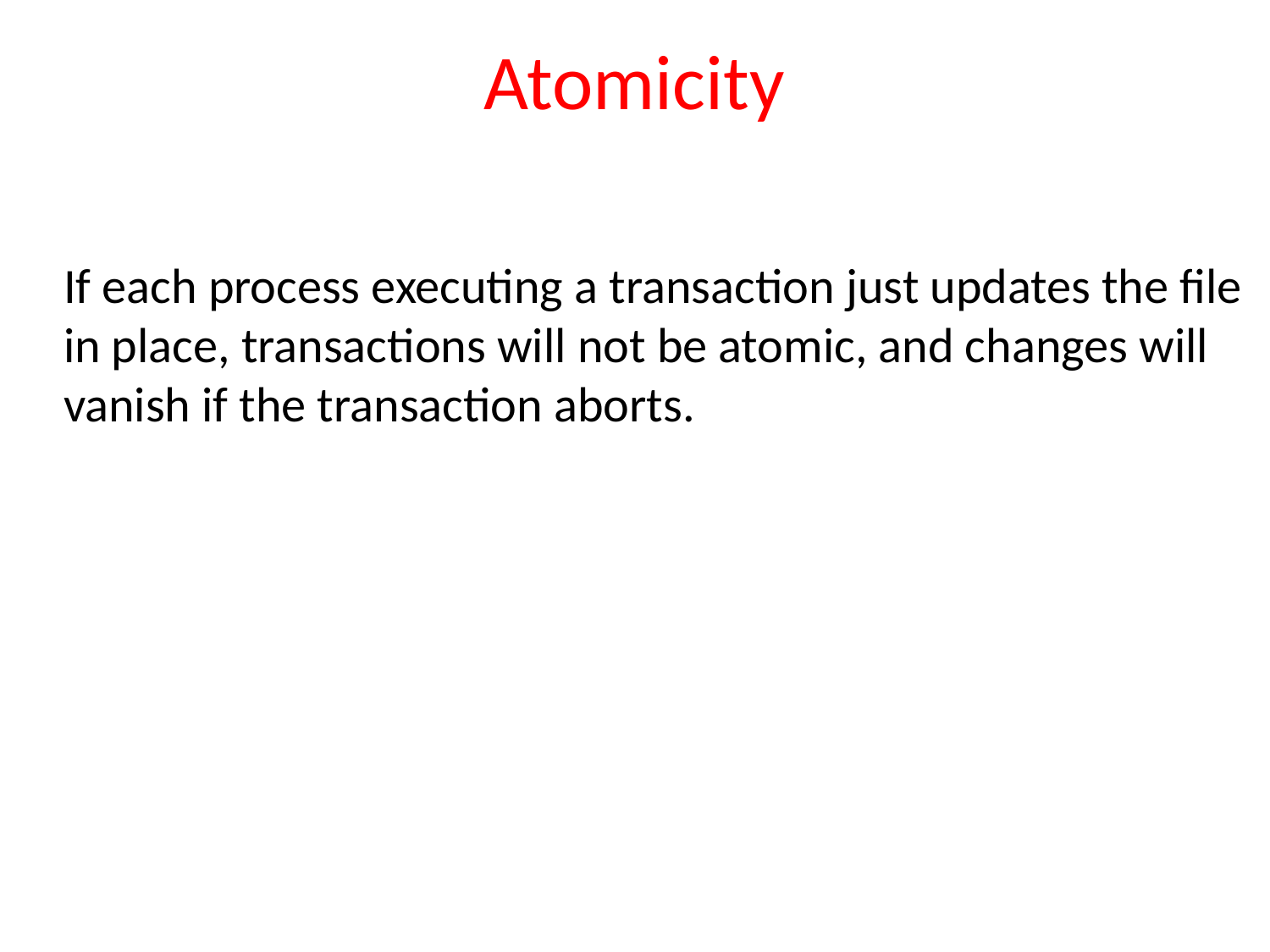

# Atomicity
If each process executing a transaction just updates the file in place, transactions will not be atomic, and changes will vanish if the transaction aborts.